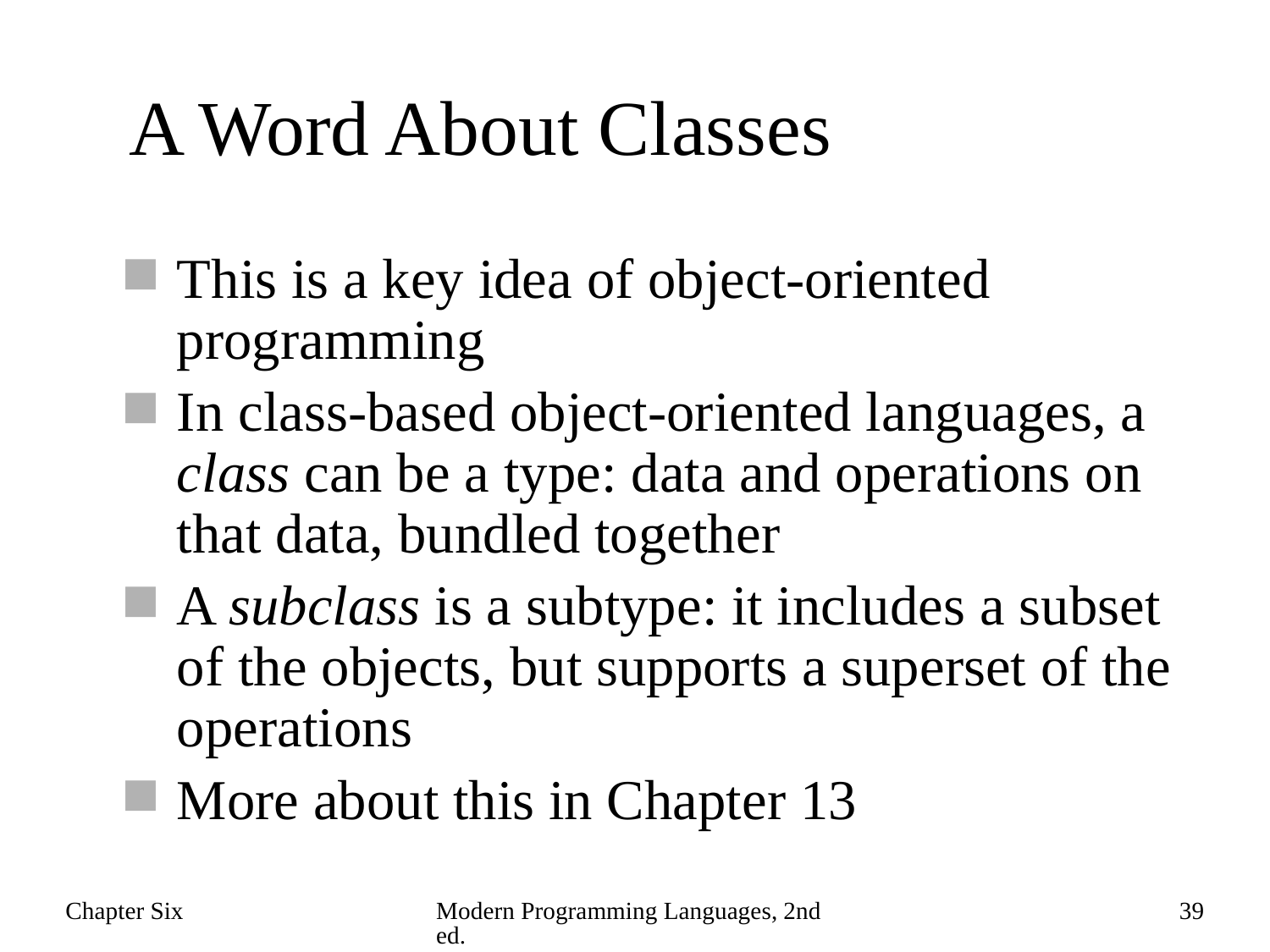

# A Word About Classes
This is a key idea of object-oriented programming
In class-based object-oriented languages, a class can be a type: data and operations on that data, bundled together
A subclass is a subtype: it includes a subset of the objects, but supports a superset of the operations
More about this in Chapter 13
Chapter Six
Modern Programming Languages, 2nd ed.
39